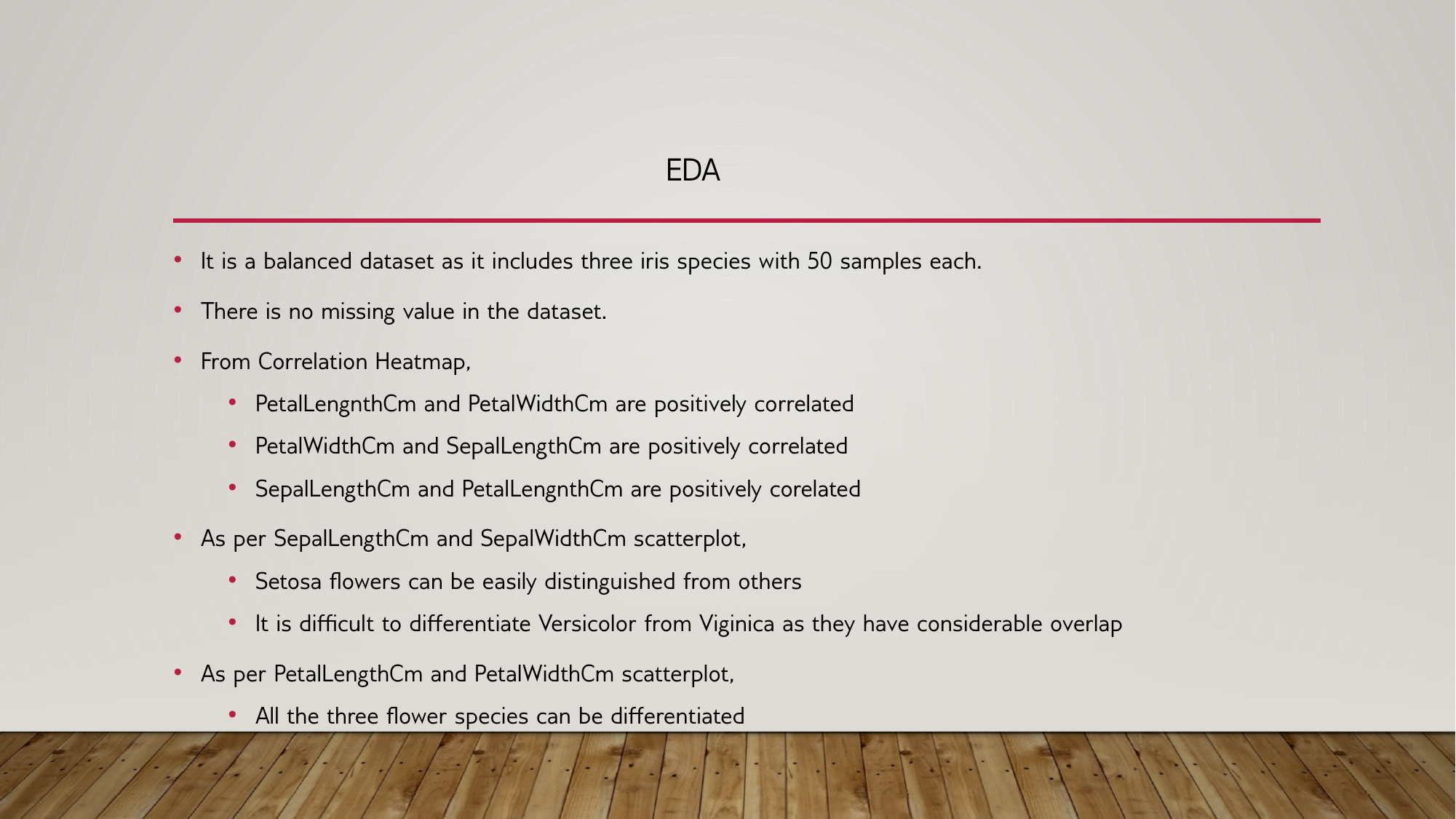

# EDA
It is a balanced dataset as it includes three iris species with 50 samples each.
There is no missing value in the dataset.
From Correlation Heatmap,
PetalLengnthCm and PetalWidthCm are positively correlated
PetalWidthCm and SepalLengthCm are positively correlated
SepalLengthCm and PetalLengnthCm are positively corelated
As per SepalLengthCm and SepalWidthCm scatterplot,
Setosa flowers can be easily distinguished from others
It is difficult to differentiate Versicolor from Viginica as they have considerable overlap
As per PetalLengthCm and PetalWidthCm scatterplot,
All the three flower species can be differentiated